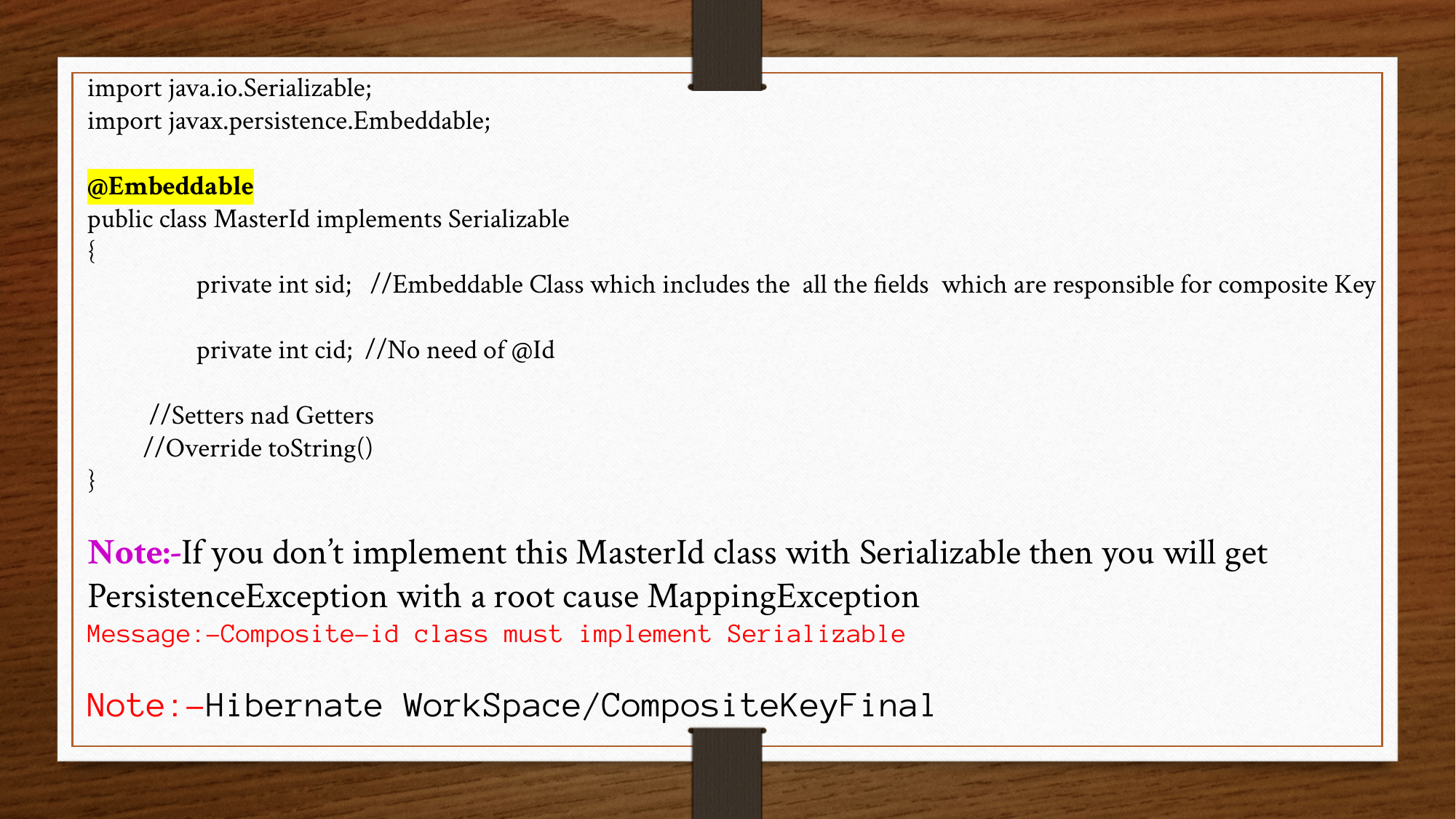

import java.io.Serializable;
import javax.persistence.Embeddable;

@Embeddable
public class MasterId implements Serializable
{
	private int sid;   //Embeddable Class which includes the  all the fields  which are responsible for composite Key
	private int cid;  //No need of @Id

          //Setters nad Getters
         //Override toString()
}

Note:-If you don’t implement this MasterId class with Serializable then you will get PersistenceException with a root cause MappingException
Message:-Composite-id class must implement Serializable

Note:-Hibernate WorkSpace/CompositeKeyFinal